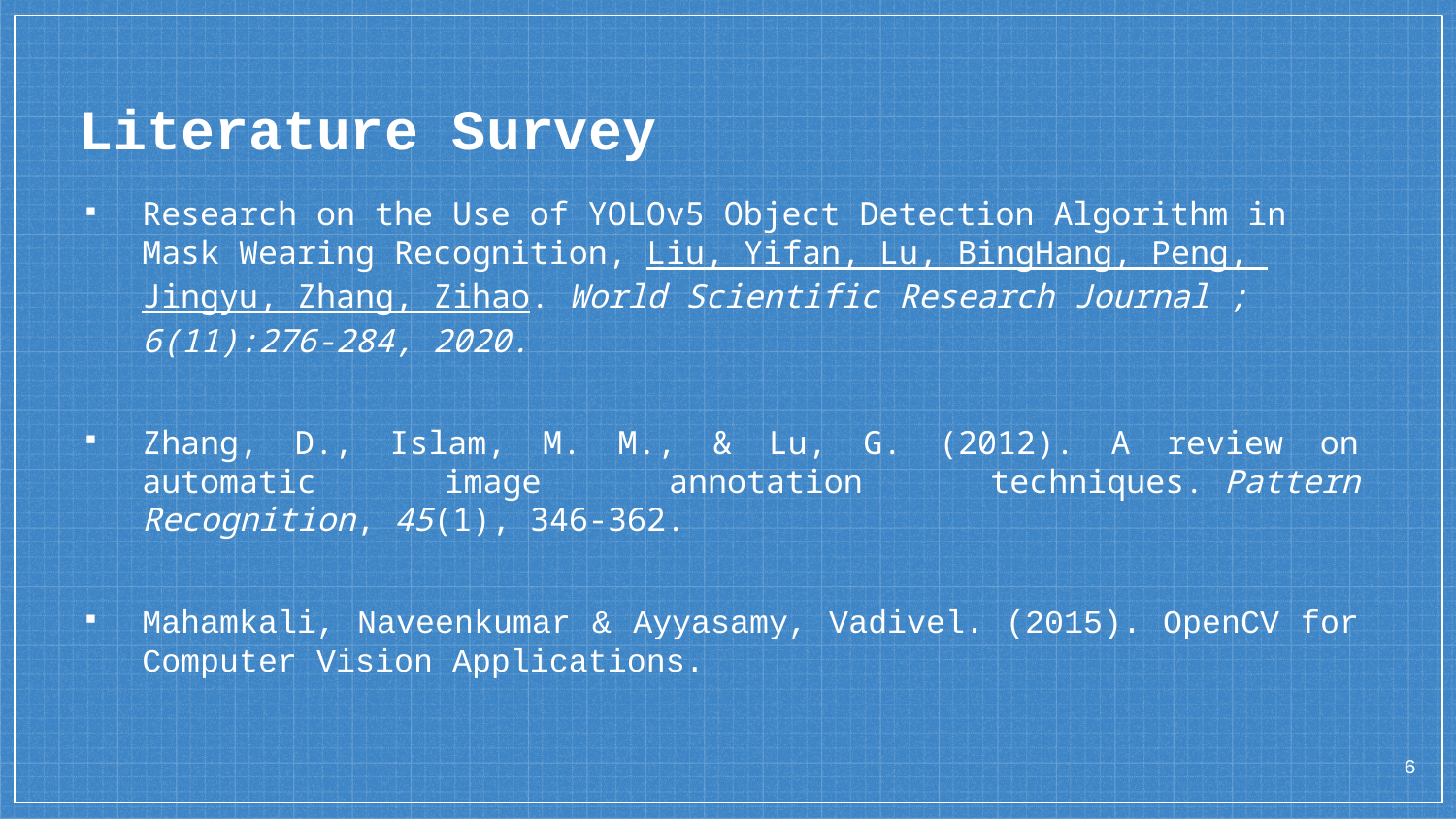

# Literature Survey
Research on the Use of YOLOv5 Object Detection Algorithm in Mask Wearing Recognition, Liu, Yifan, Lu, BingHang, Peng, Jingyu, Zhang, Zihao. World Scientific Research Journal ; 6(11):276-284, 2020.

Zhang, D., Islam, M. M., & Lu, G. (2012). A review on automatic image annotation techniques. Pattern Recognition, 45(1), 346-362.

Mahamkali, Naveenkumar & Ayyasamy, Vadivel. (2015). OpenCV for Computer Vision Applications.

6